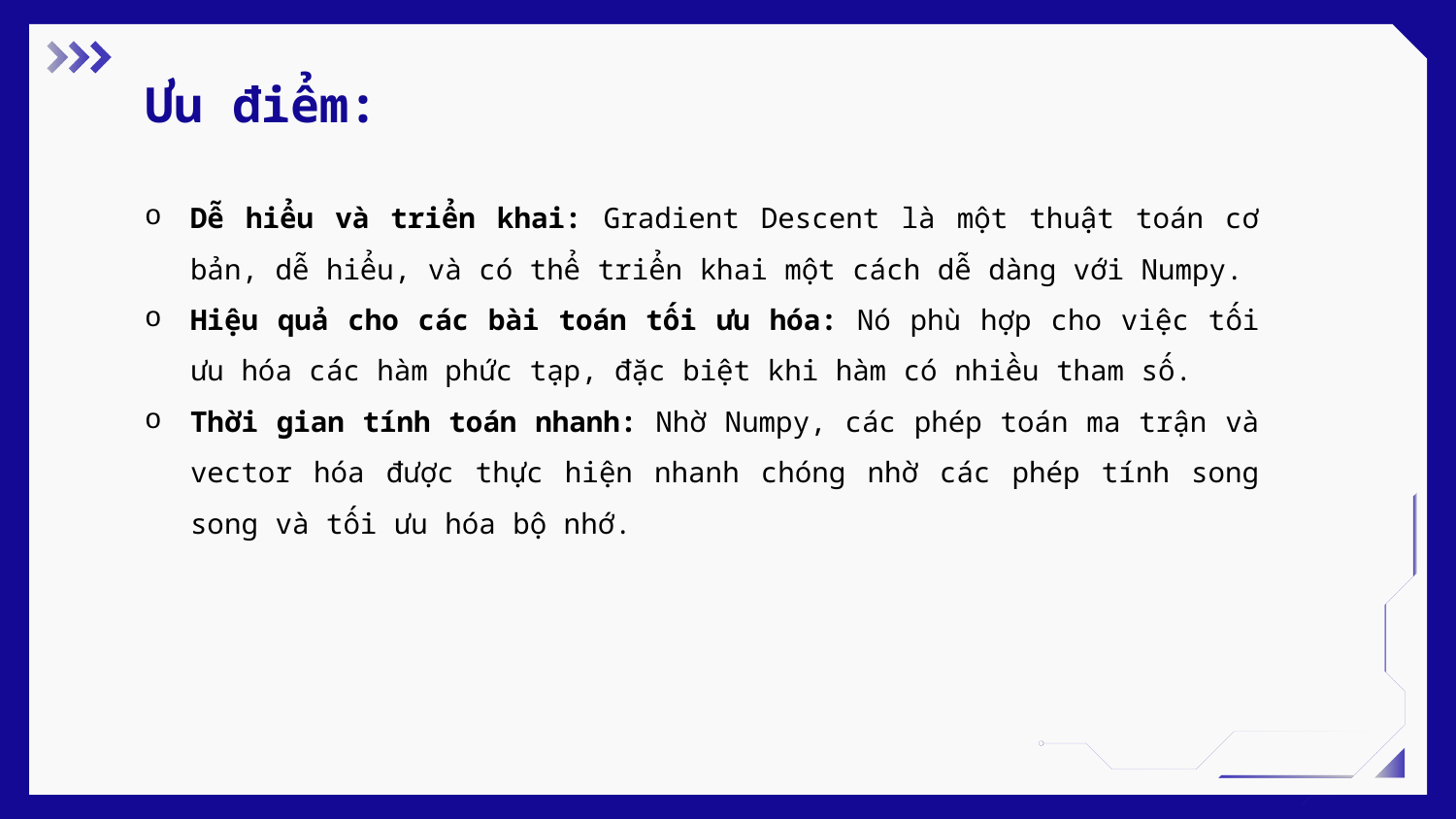

Ưu điểm:
Dễ hiểu và triển khai: Gradient Descent là một thuật toán cơ bản, dễ hiểu, và có thể triển khai một cách dễ dàng với Numpy.
Hiệu quả cho các bài toán tối ưu hóa: Nó phù hợp cho việc tối ưu hóa các hàm phức tạp, đặc biệt khi hàm có nhiều tham số.
Thời gian tính toán nhanh: Nhờ Numpy, các phép toán ma trận và vector hóa được thực hiện nhanh chóng nhờ các phép tính song song và tối ưu hóa bộ nhớ.